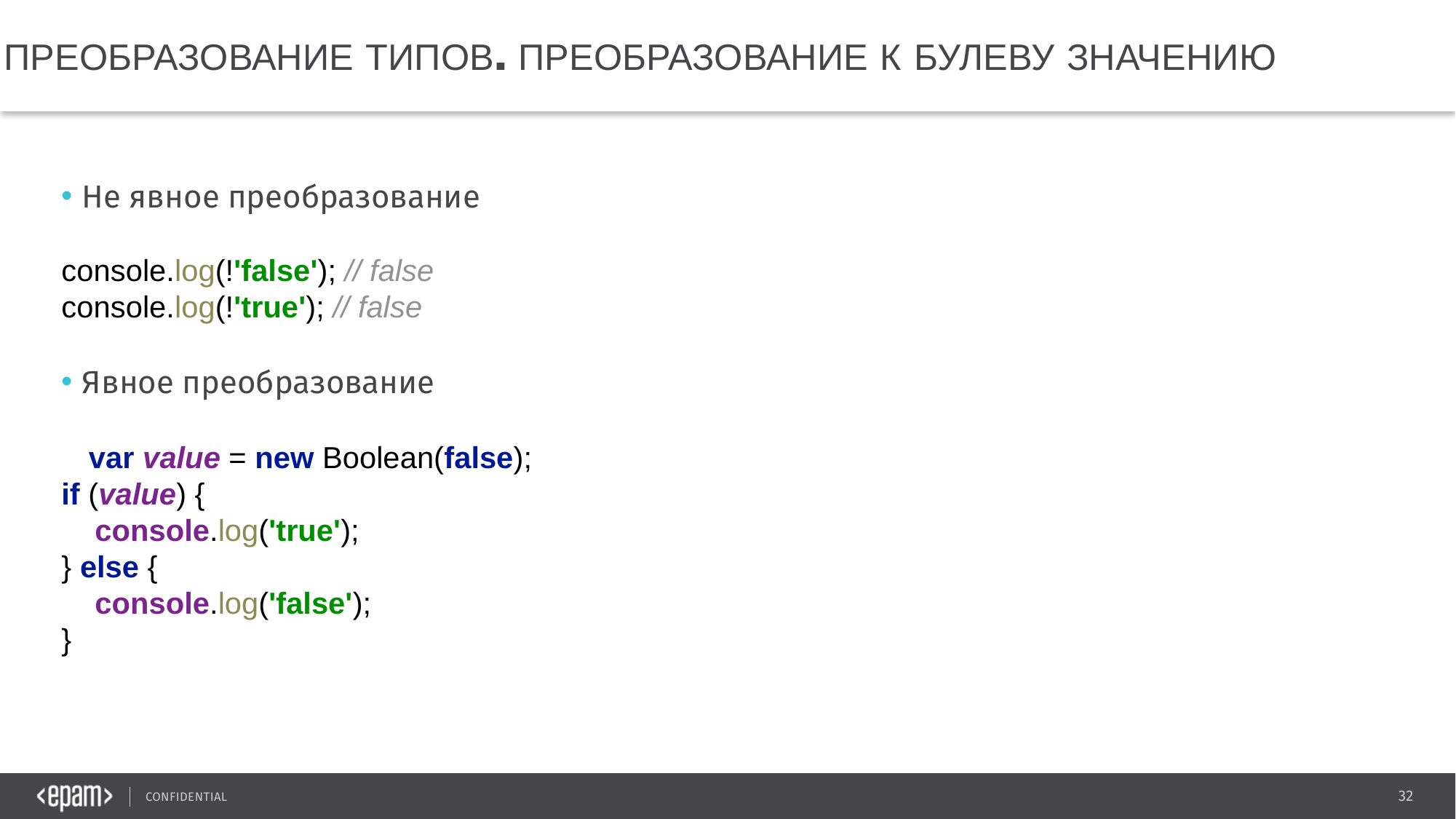

Преобразование типов. Преобразование к булеву значению
Не явное преобразование
console.log(!'false'); // false
console.log(!'true'); // false

Явное преобразование

var value = new Boolean(false);
if (value) {
    console.log('true');
} else {
    console.log('false');
}
32